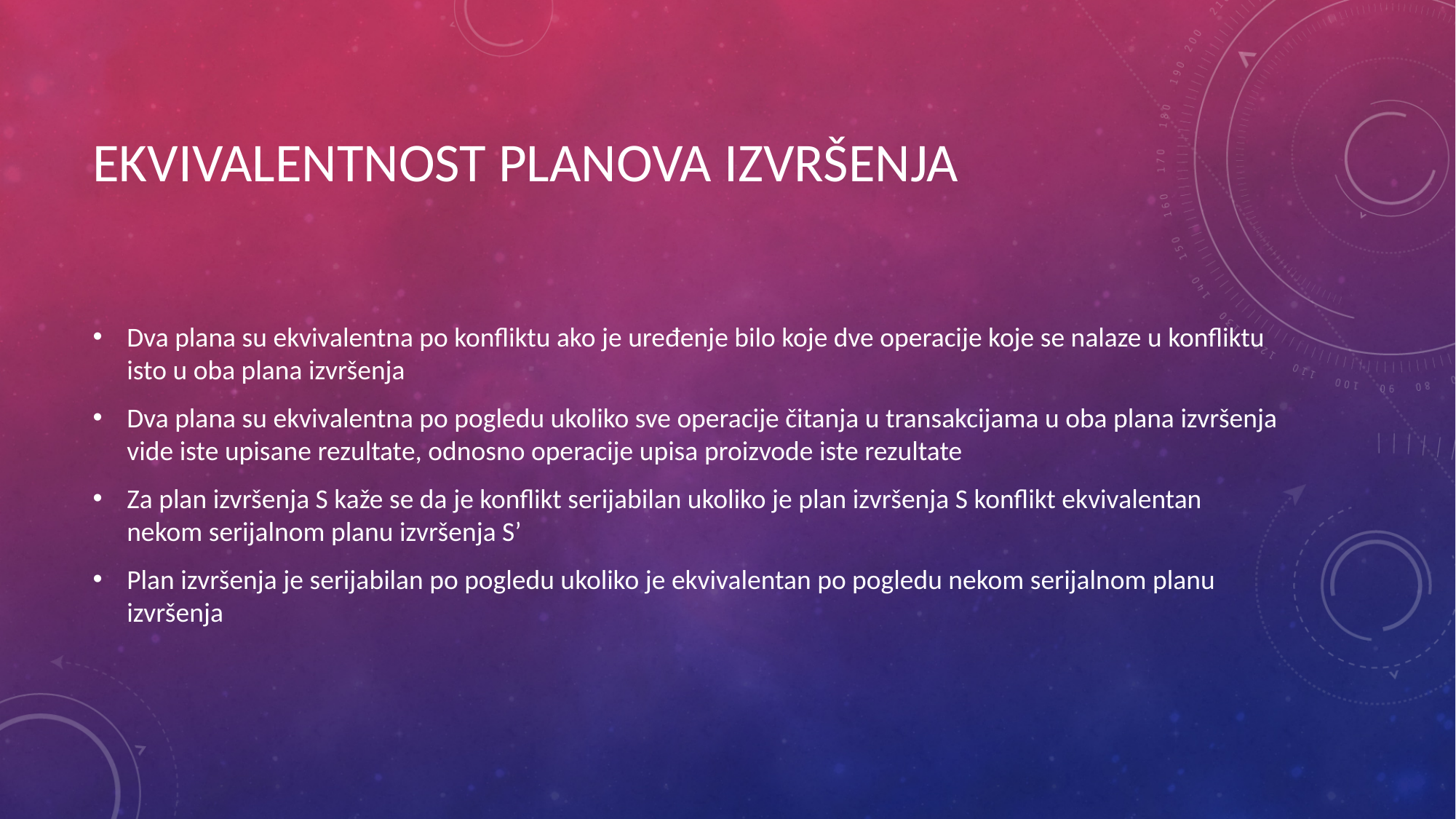

# Ekvivalentnost planova izvršenja
Dva plana su ekvivalentna po konfliktu ako je uređenje bilo koje dve operacije koje se nalaze u konfliktu isto u oba plana izvršenja
Dva plana su ekvivalentna po pogledu ukoliko sve operacije čitanja u transakcijama u oba plana izvršenja vide iste upisane rezultate, odnosno operacije upisa proizvode iste rezultate
Za plan izvršenja S kaže se da je konflikt serijabilan ukoliko je plan izvršenja S konflikt ekvivalentan nekom serijalnom planu izvršenja S’
Plan izvršenja je serijabilan po pogledu ukoliko je ekvivalentan po pogledu nekom serijalnom planu izvršenja